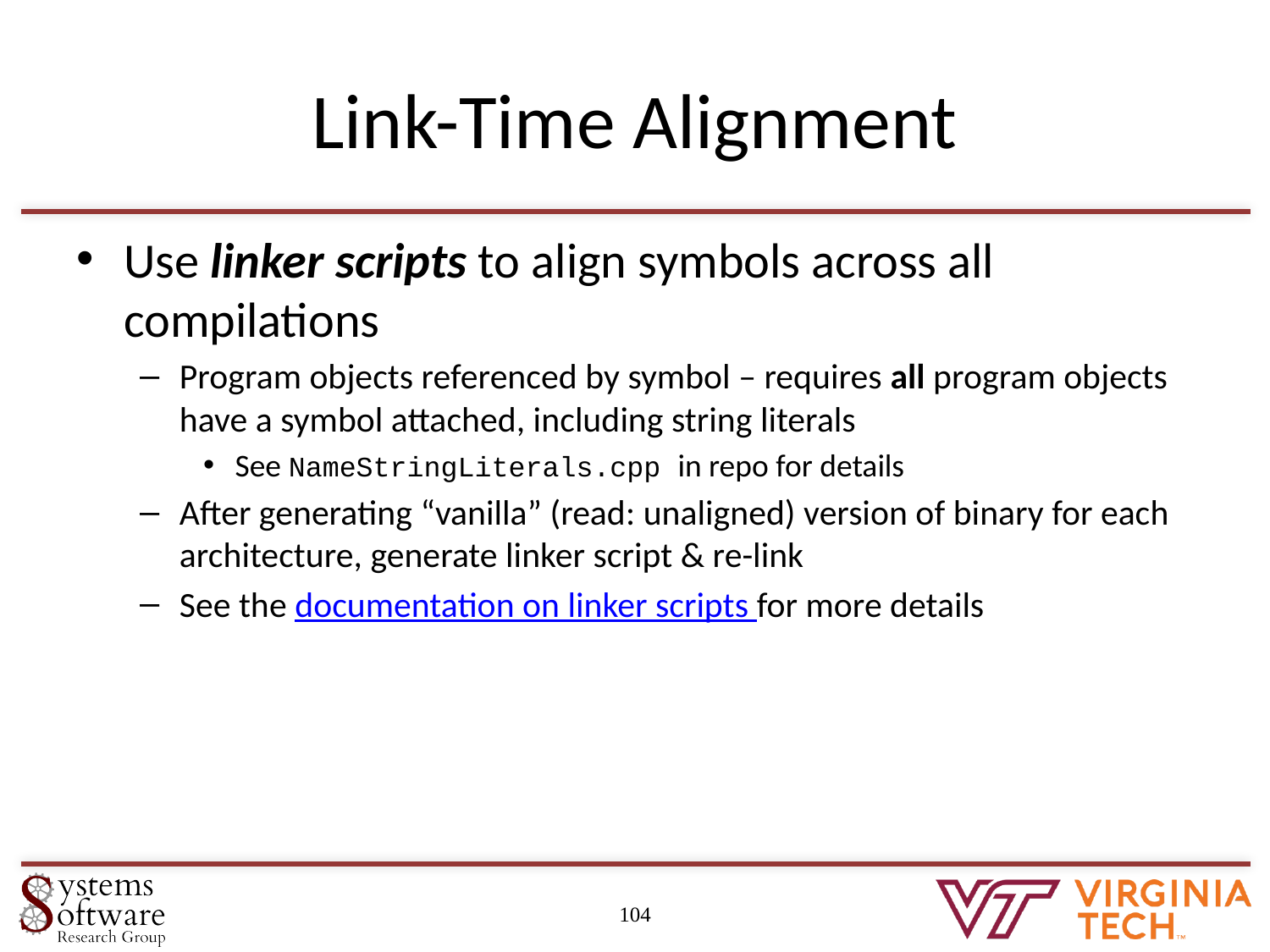

# Link-Time Alignment
Use linker scripts to align symbols across all compilations
Program objects referenced by symbol – requires all program objects have a symbol attached, including string literals
See NameStringLiterals.cpp in repo for details
After generating “vanilla” (read: unaligned) version of binary for each architecture, generate linker script & re-link
See the documentation on linker scripts for more details